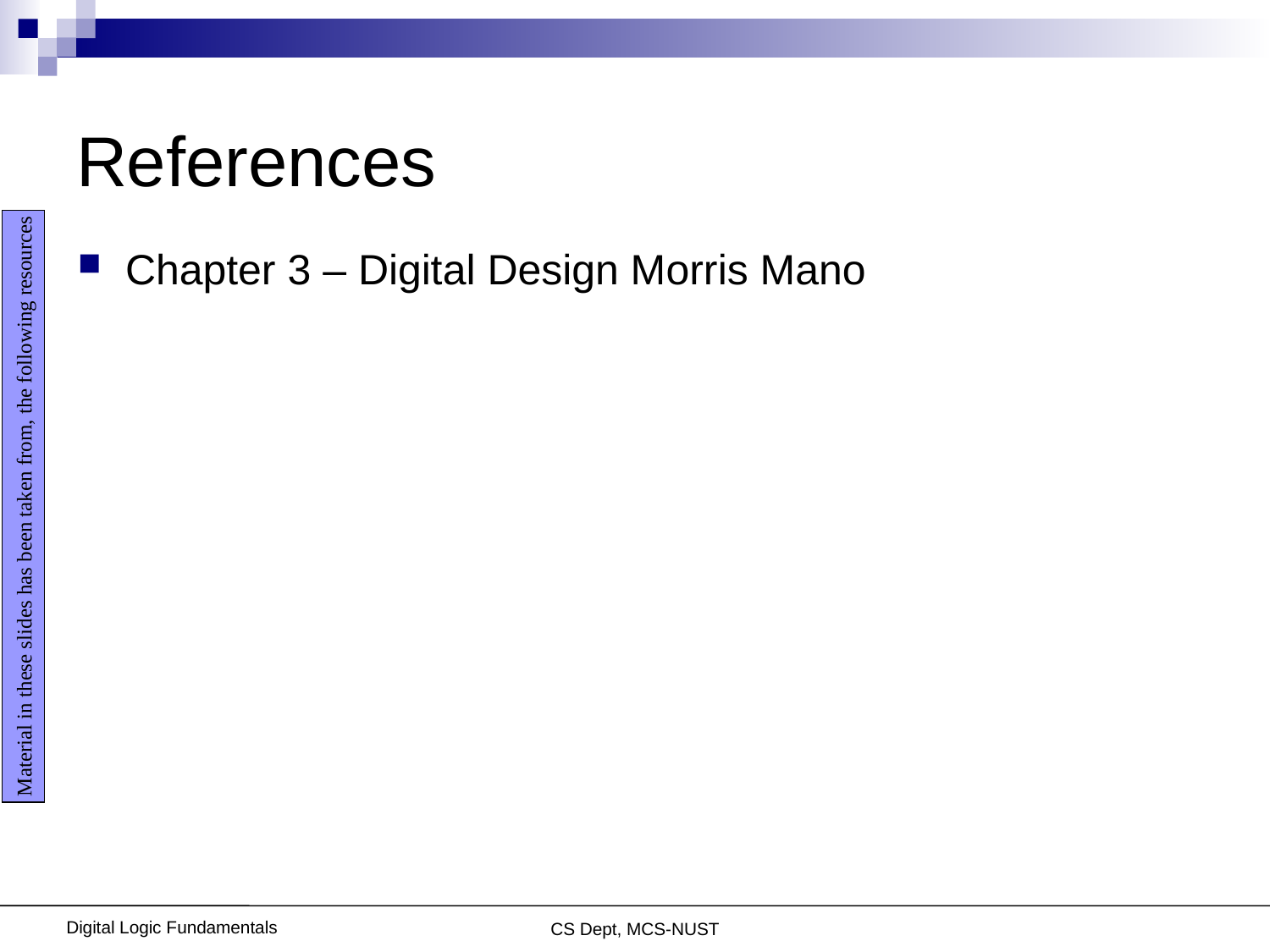

# References
Chapter 3 – Digital Design Morris Mano

Material in these slides has been taken from, the following resources